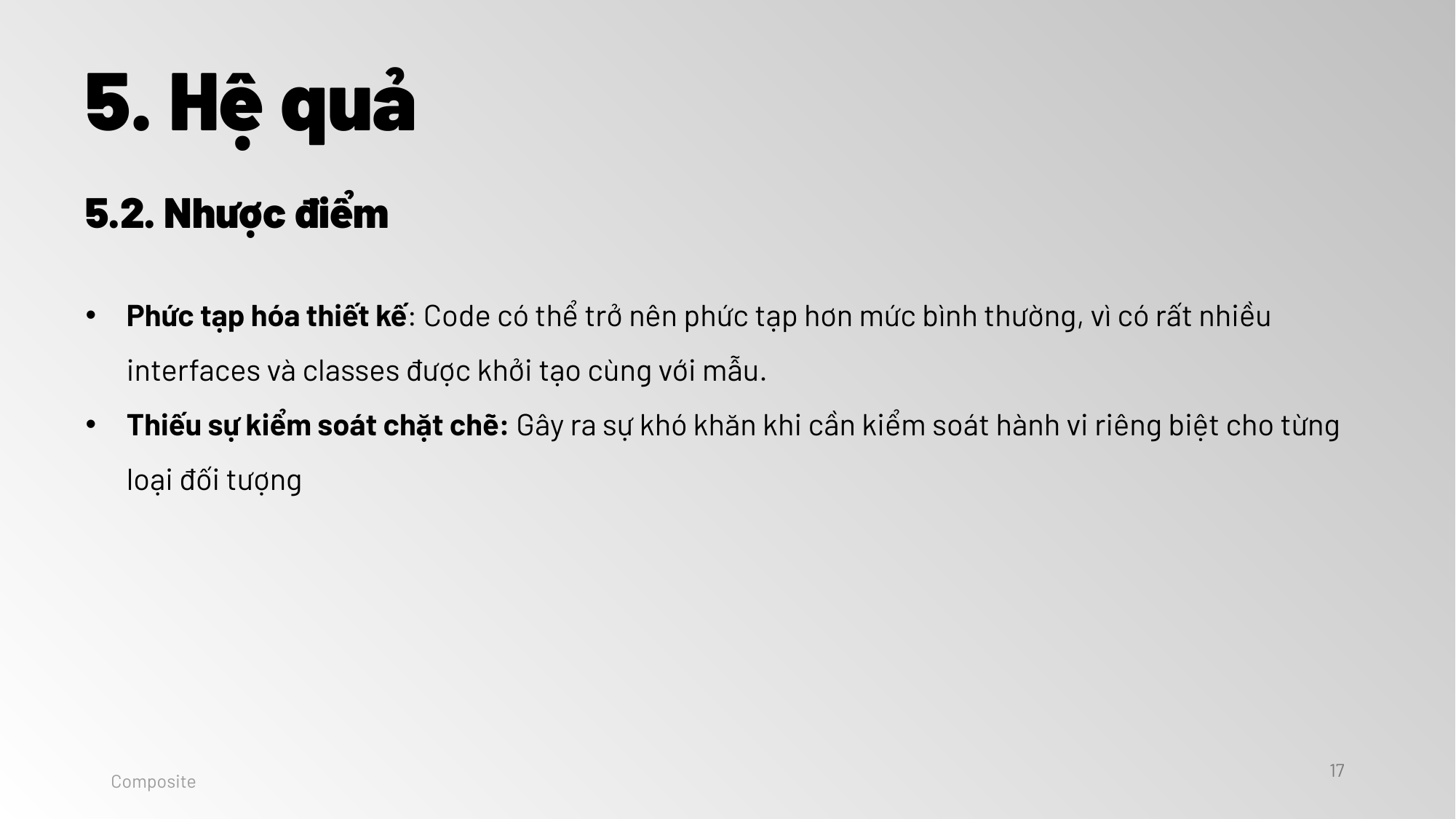

5. Hệ quả
5.2. Nhược điểm
Phức tạp hóa thiết kế: Code có thể trở nên phức tạp hơn mức bình thường, vì có rất nhiều interfaces và classes được khởi tạo cùng với mẫu.
Thiếu sự kiểm soát chặt chẽ: Gây ra sự khó khăn khi cần kiểm soát hành vi riêng biệt cho từng loại đối tượng
17
Composite